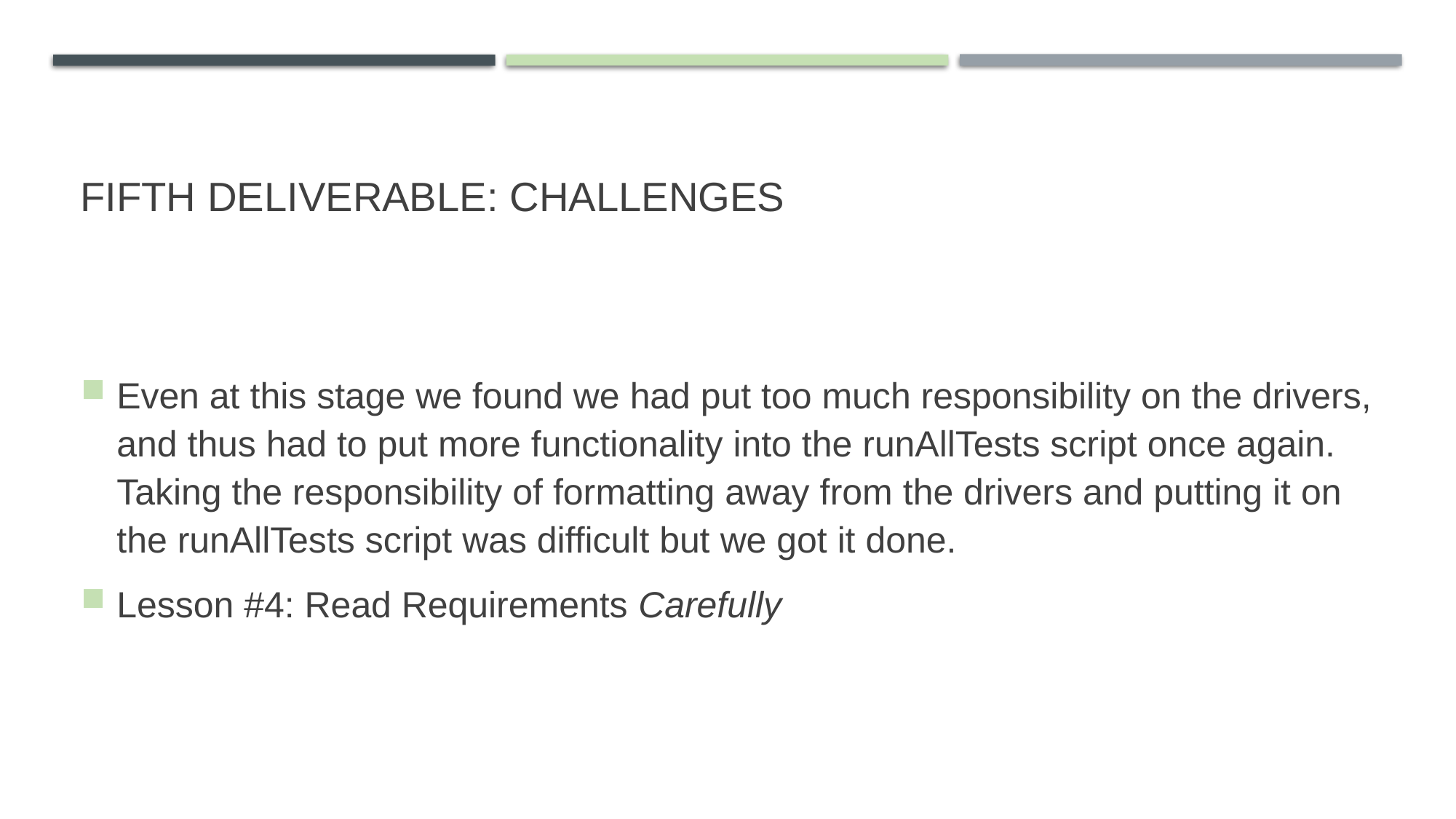

# Fifth Deliverable: Challenges
Even at this stage we found we had put too much responsibility on the drivers, and thus had to put more functionality into the runAllTests script once again. Taking the responsibility of formatting away from the drivers and putting it on the runAllTests script was difficult but we got it done.
Lesson #4: Read Requirements Carefully